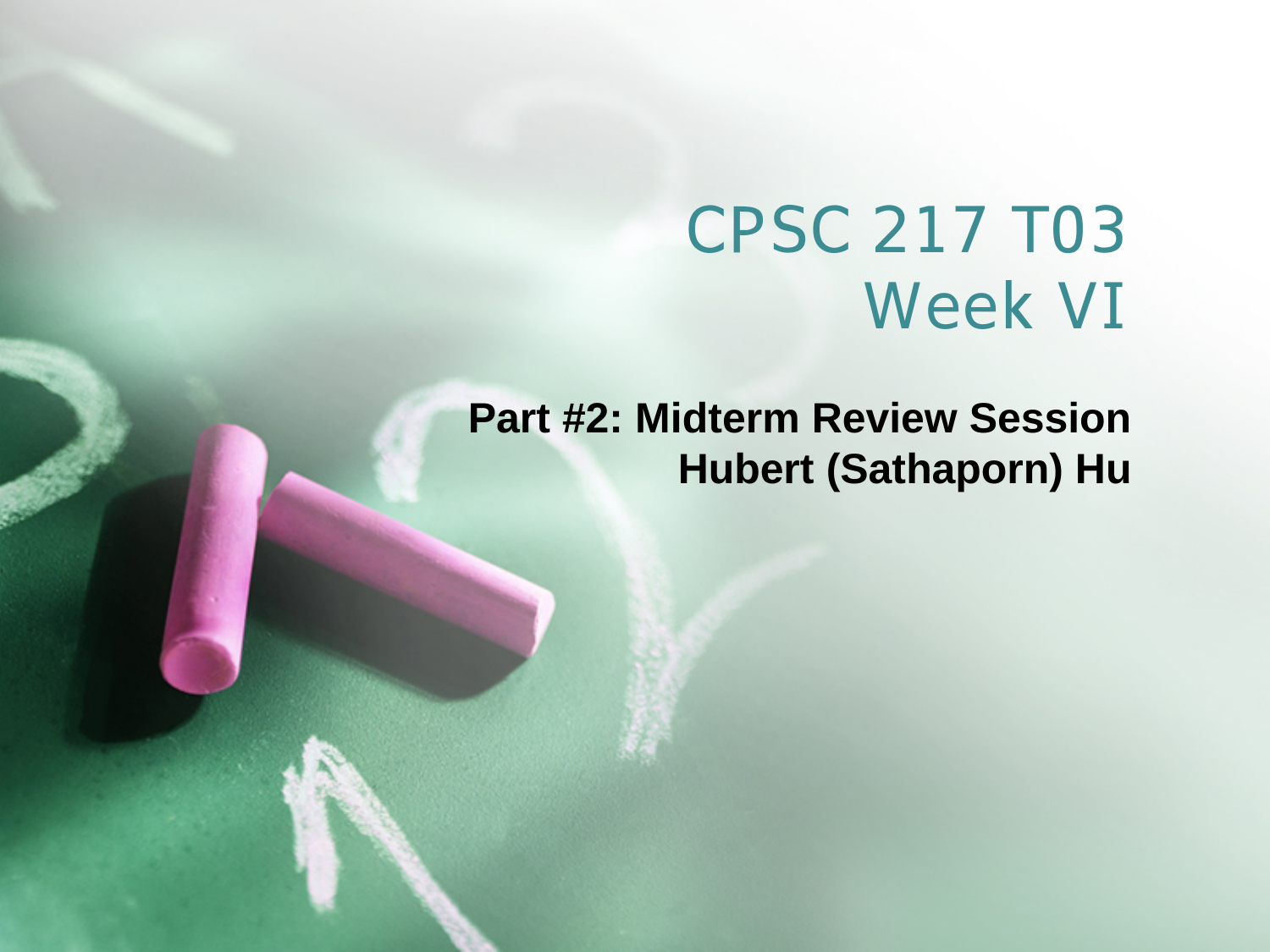

# CPSC 217 T03 Week VI
Part #2: Midterm Review Session
Hubert (Sathaporn) Hu